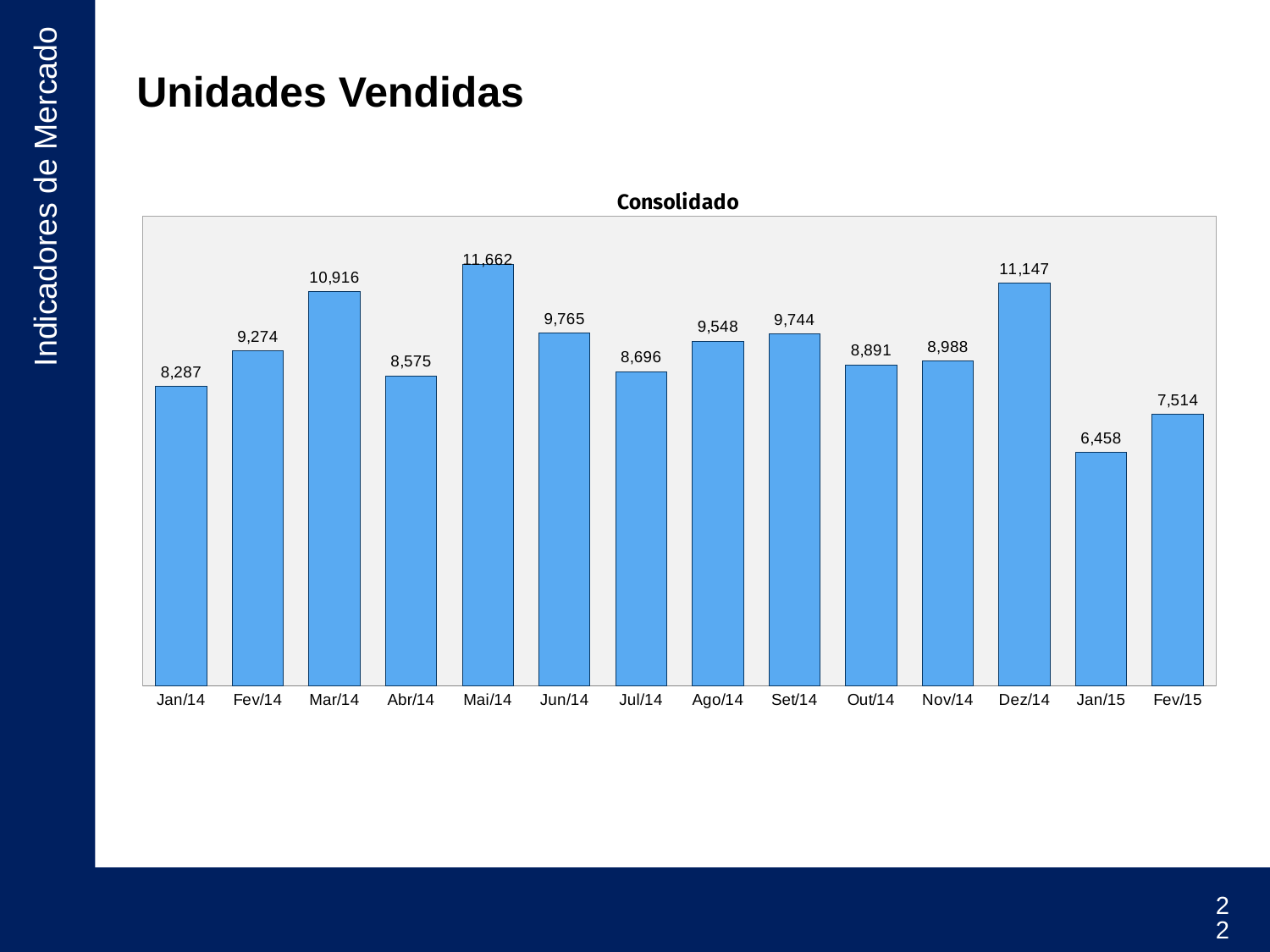

# Unidades Vendidas

### Chart: Consolidado

| Category | Soma |
|---|---|
| Jan/14 | 8287.0 |
| Fev/14 | 9274.0 |
| Mar/14 | 10916.0 |
| Abr/14 | 8575.0 |
| Mai/14 | 11662.0 |
| Jun/14 | 9765.0 |
| Jul/14 | 8696.0 |
| Ago/14 | 9548.0 |
| Set/14 | 9744.0 |
| Out/14 | 8891.0 |
| Nov/14 | 8988.0 |
| Dez/14 | 11147.0 |
| Jan/15 | 6458.0 |
| Fev/15 | 7514.0 |
22